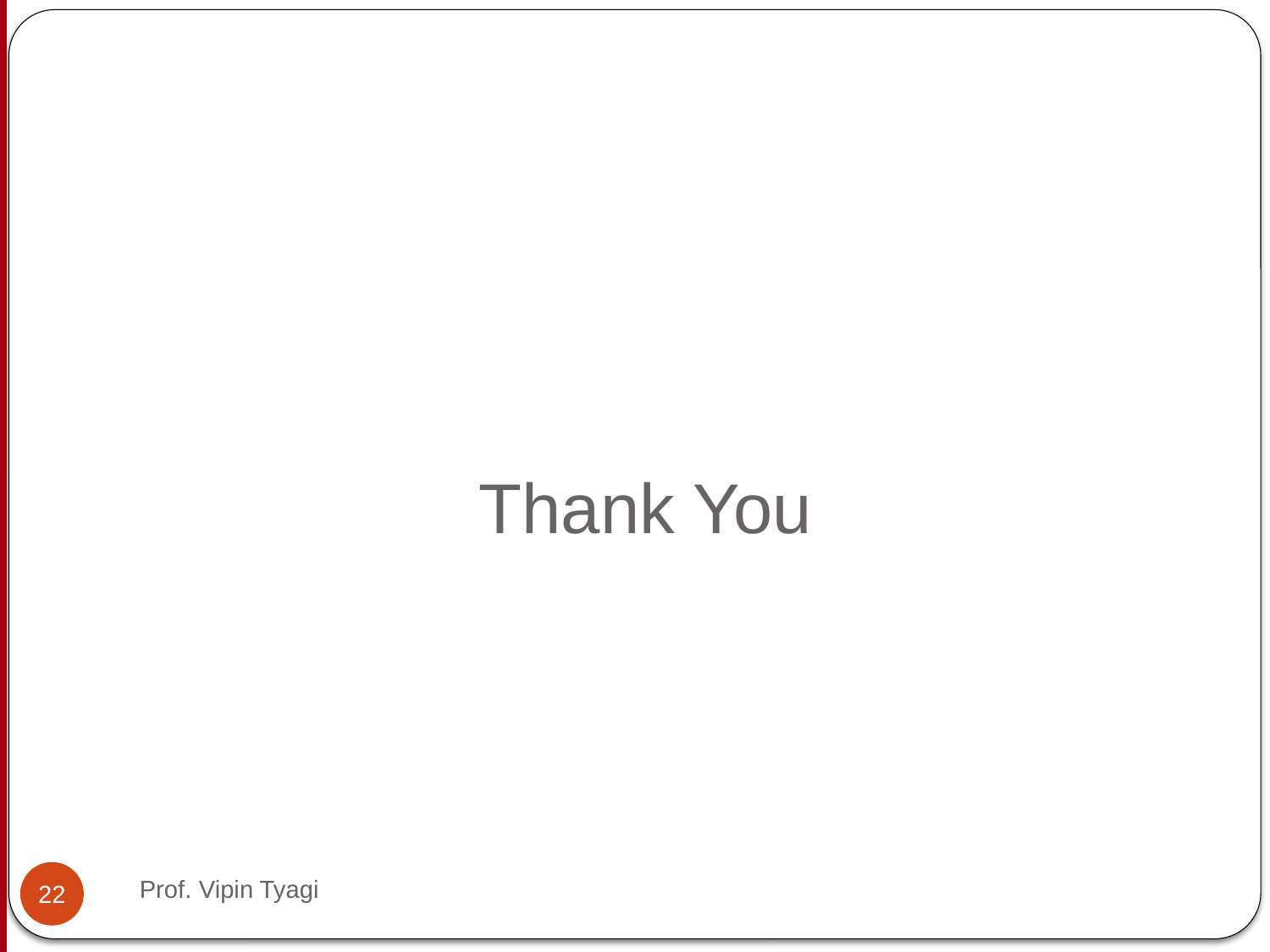

# Thank You
Prof. Vipin Tyagi
22